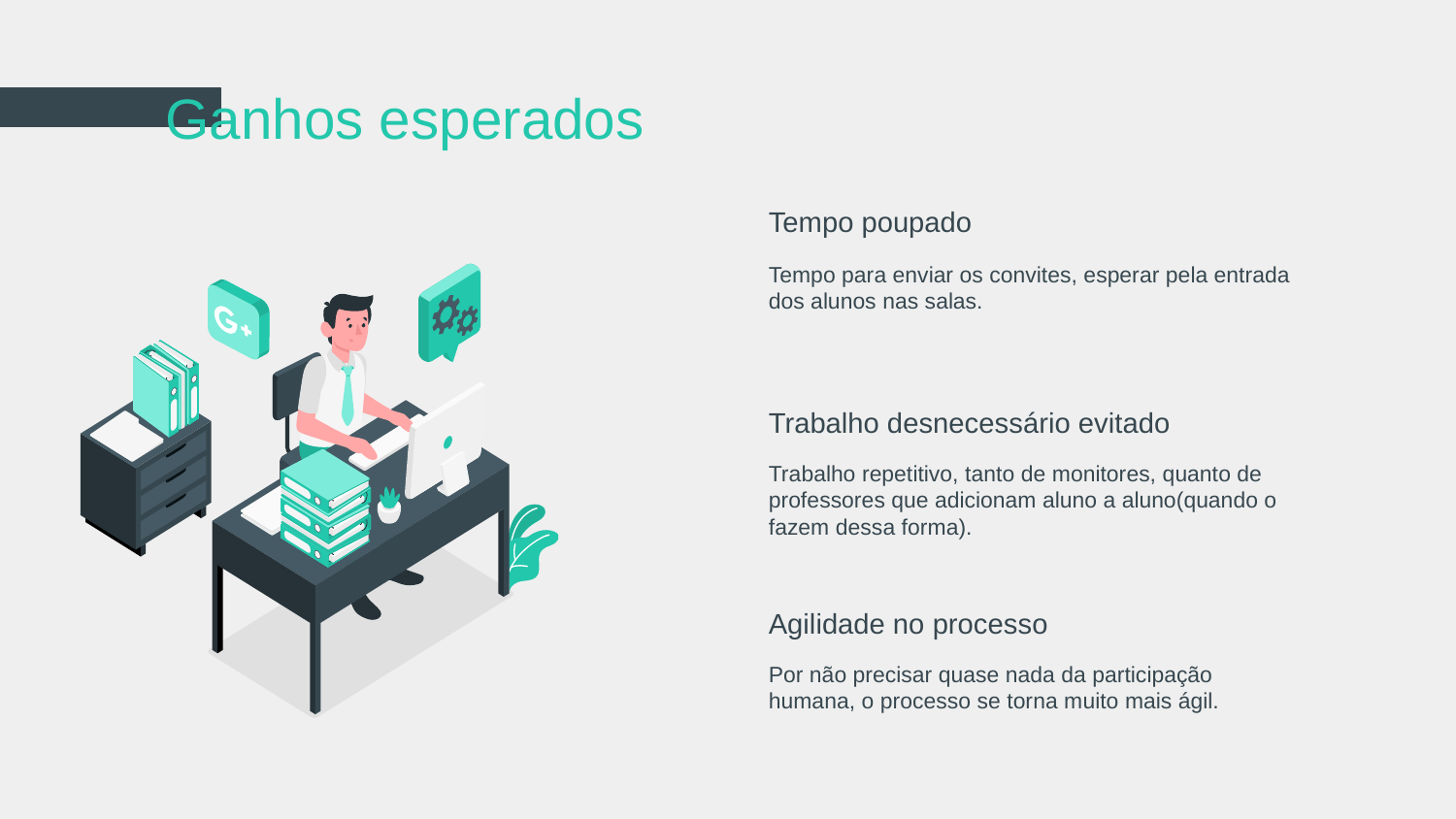

# Ganhos esperados
Tempo poupado
Tempo para enviar os convites, esperar pela entrada dos alunos nas salas.

Trabalho desnecessário evitado
Trabalho repetitivo, tanto de monitores, quanto de professores que adicionam aluno a aluno(quando o fazem dessa forma).
Agilidade no processo
Por não precisar quase nada da participação humana, o processo se torna muito mais ágil.